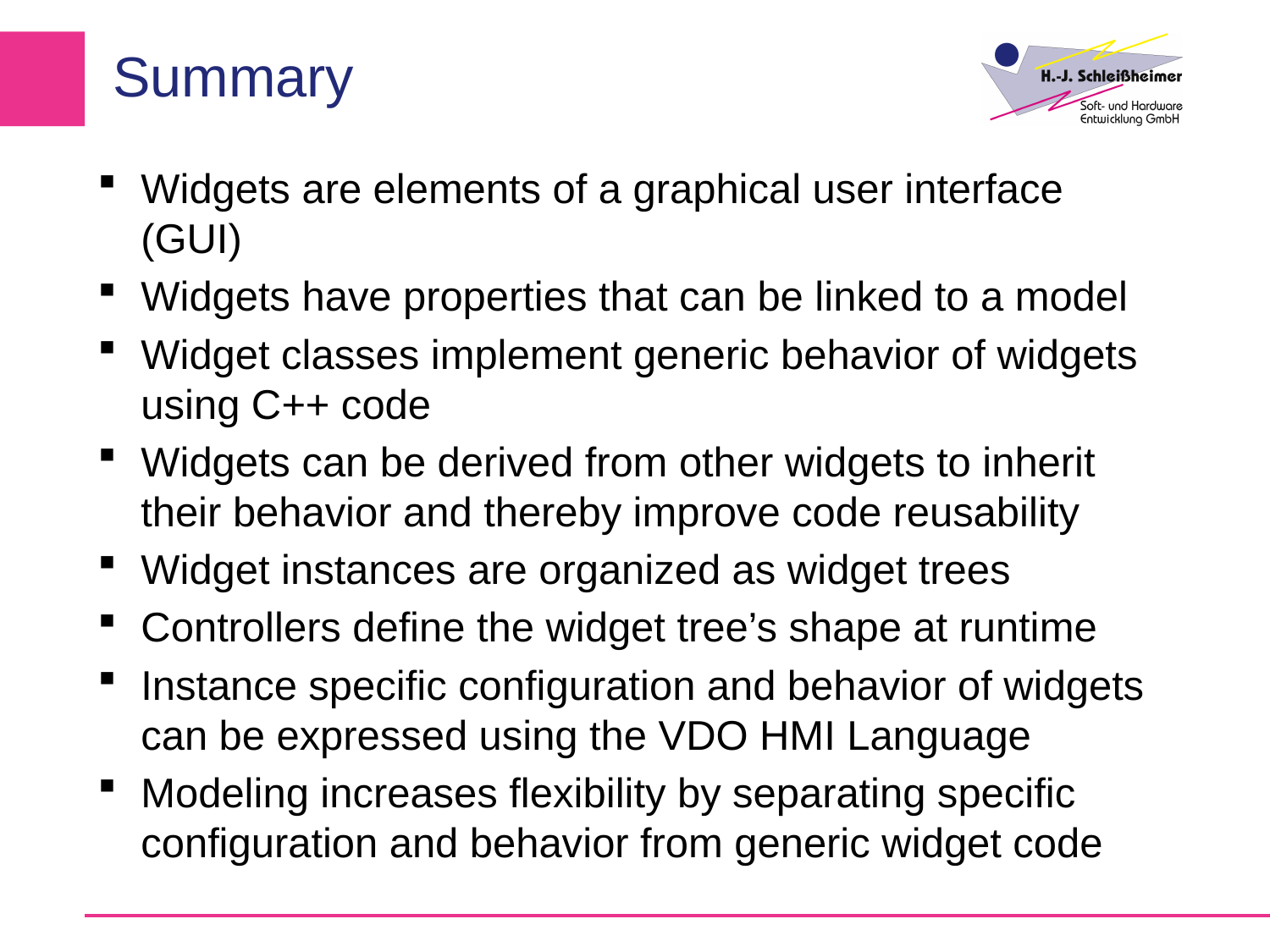

# Summary
Widgets are elements of a graphical user interface (GUI)
Widgets have properties that can be linked to a model
Widget classes implement generic behavior of widgets using C++ code
Widgets can be derived from other widgets to inherit their behavior and thereby improve code reusability
Widget instances are organized as widget trees
Controllers define the widget tree’s shape at runtime
Instance specific configuration and behavior of widgets can be expressed using the VDO HMI Language
Modeling increases flexibility by separating specific configuration and behavior from generic widget code